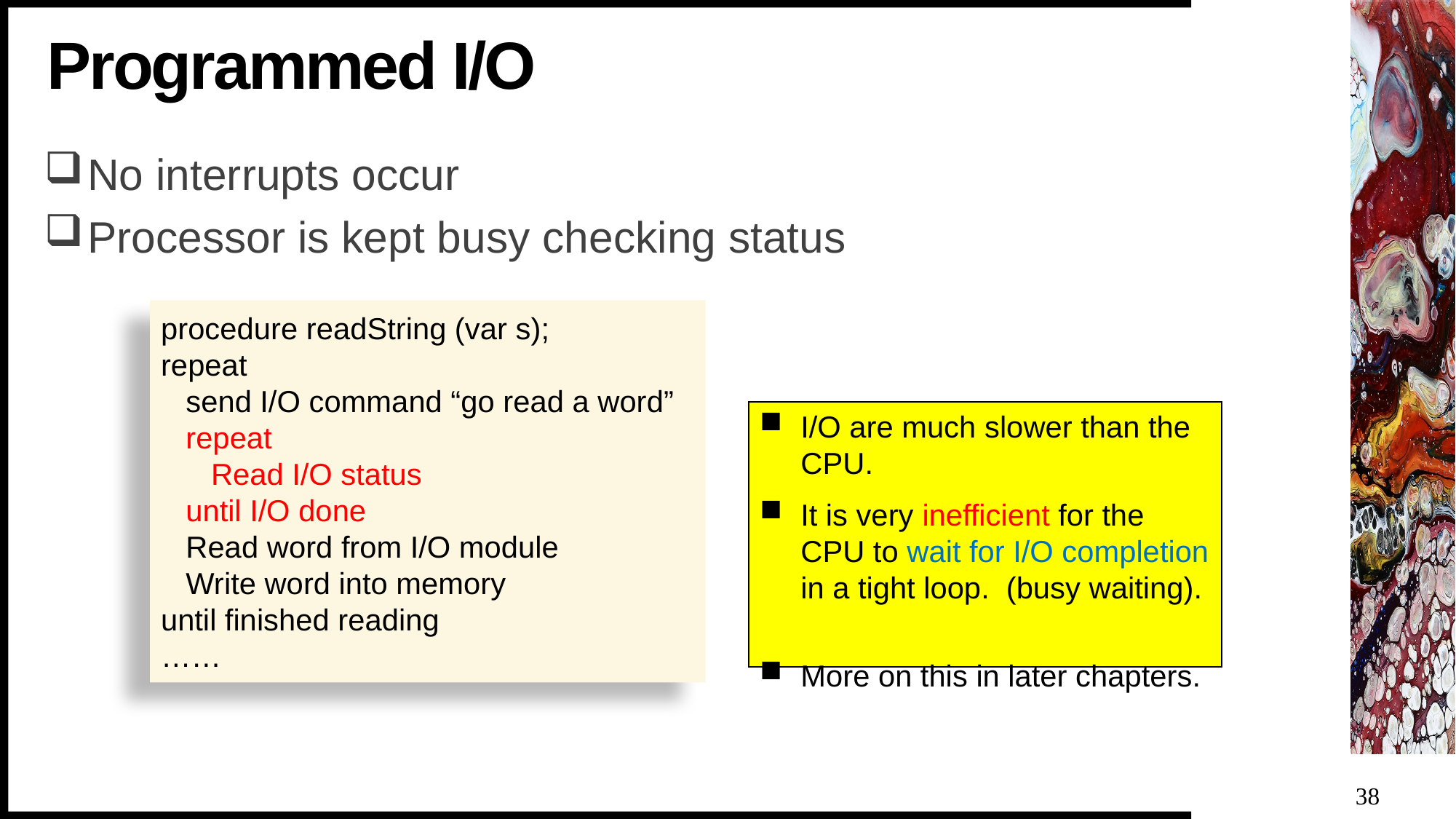

# Programmed I/O
No interrupts occur
Processor is kept busy checking status
procedure readString (var s);
repeat
   send I/O command “go read a word”
   repeat
      Read I/O status
   until I/O done
   Read word from I/O module
   Write word into memory
until finished reading
……
I/O are much slower than the CPU.
It is very inefficient for the CPU to wait for I/O completion in a tight loop.  (busy waiting).
More on this in later chapters.
38